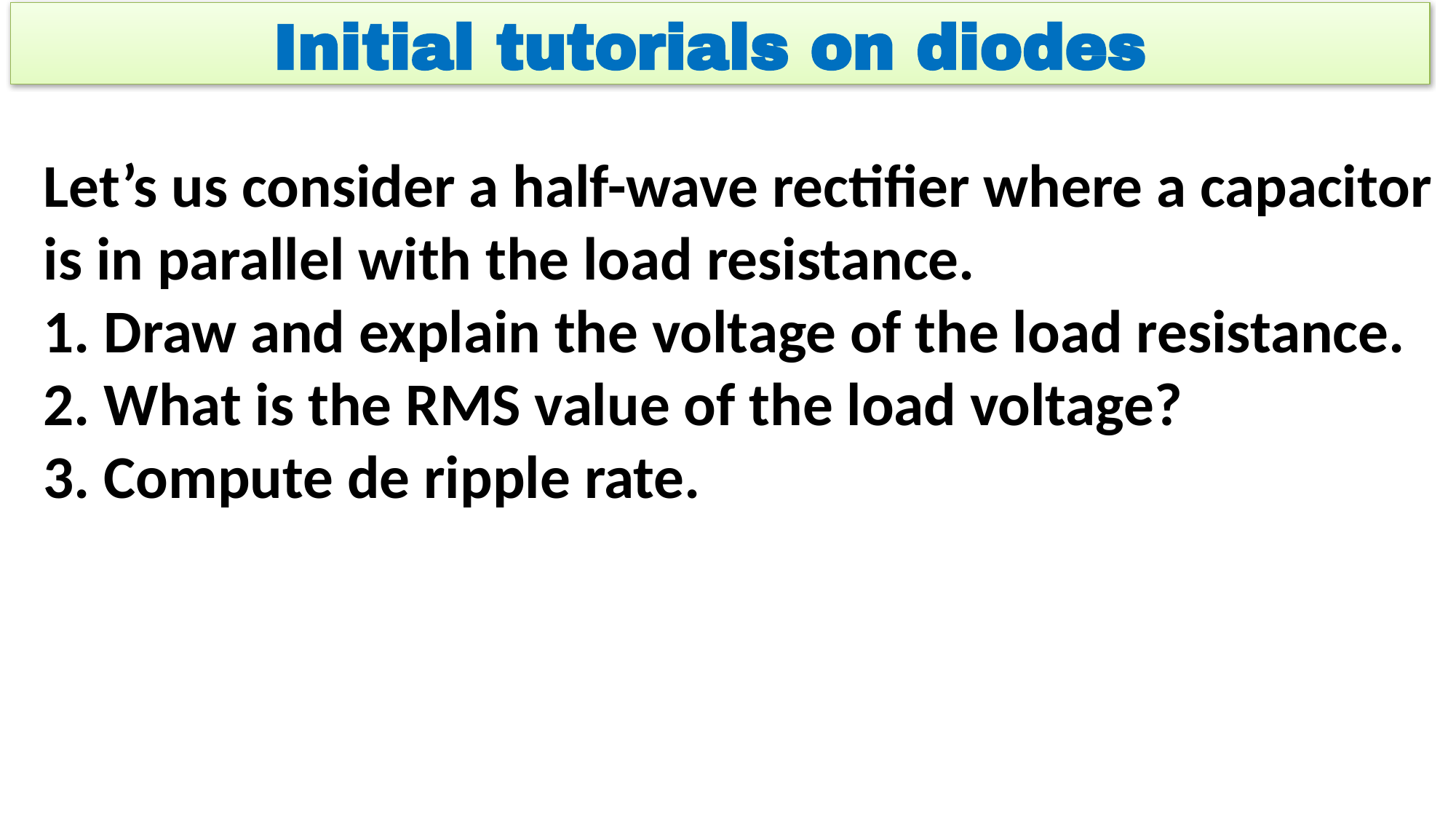

Initial tutorials on diodes
Let’s us consider a half-wave rectifier where a capacitor is in parallel with the load resistance.
1. Draw and explain the voltage of the load resistance.
2. What is the RMS value of the load voltage?
3. Compute de ripple rate.